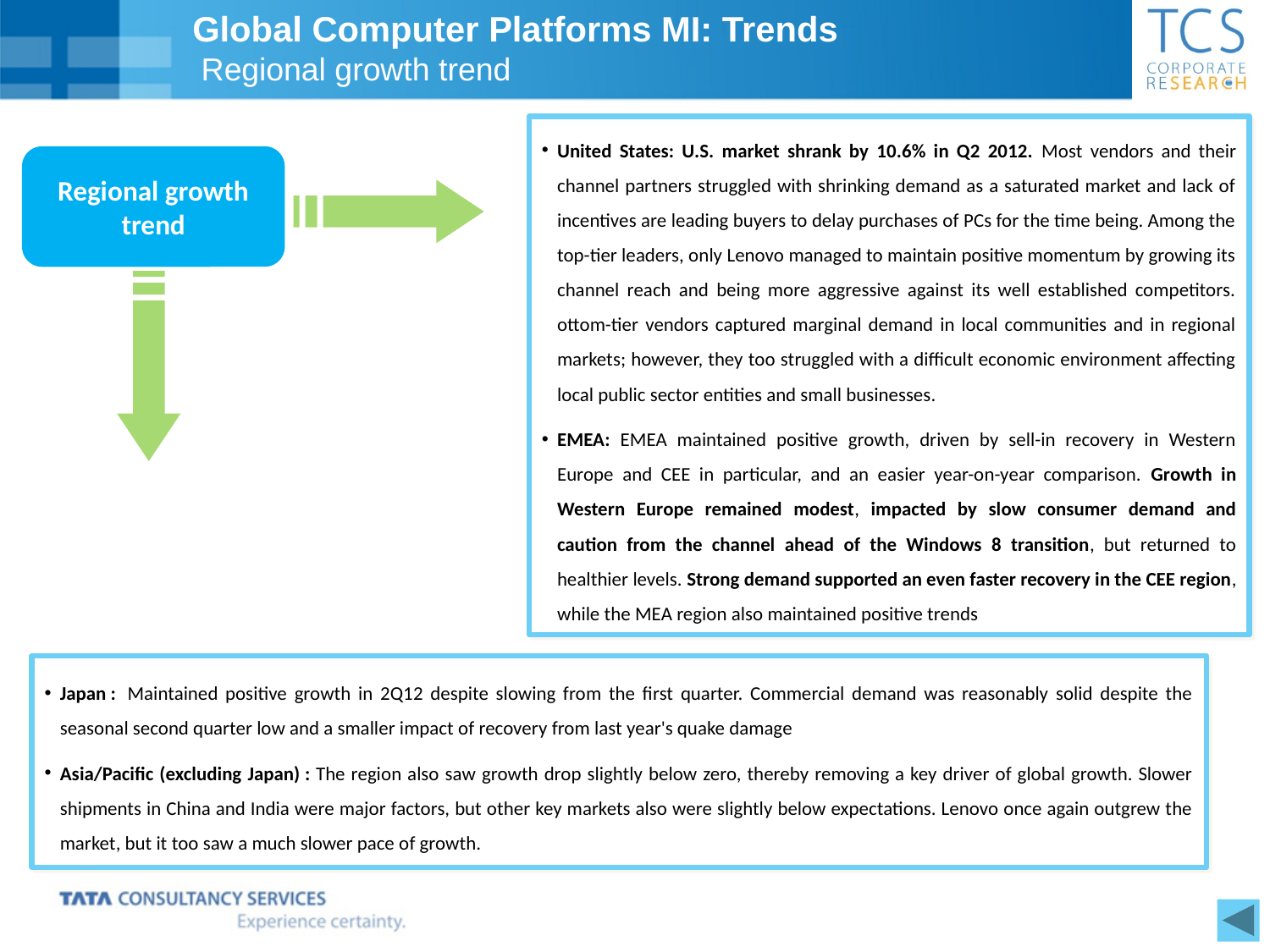

Global Computer Platforms MI: Trends
 Regional growth trend
United States: U.S. market shrank by 10.6% in Q2 2012. Most vendors and their channel partners struggled with shrinking demand as a saturated market and lack of incentives are leading buyers to delay purchases of PCs for the time being. Among the top-tier leaders, only Lenovo managed to maintain positive momentum by growing its channel reach and being more aggressive against its well established competitors. ottom-tier vendors captured marginal demand in local communities and in regional markets; however, they too struggled with a difficult economic environment affecting local public sector entities and small businesses.
EMEA: EMEA maintained positive growth, driven by sell-in recovery in Western Europe and CEE in particular, and an easier year-on-year comparison. Growth in Western Europe remained modest, impacted by slow consumer demand and caution from the channel ahead of the Windows 8 transition, but returned to healthier levels. Strong demand supported an even faster recovery in the CEE region, while the MEA region also maintained positive trends
Regional growth trend

Japan :  Maintained positive growth in 2Q12 despite slowing from the first quarter. Commercial demand was reasonably solid despite the seasonal second quarter low and a smaller impact of recovery from last year's quake damage
Asia/Pacific (excluding Japan) : The region also saw growth drop slightly below zero, thereby removing a key driver of global growth. Slower shipments in China and India were major factors, but other key markets also were slightly below expectations. Lenovo once again outgrew the market, but it too saw a much slower pace of growth.